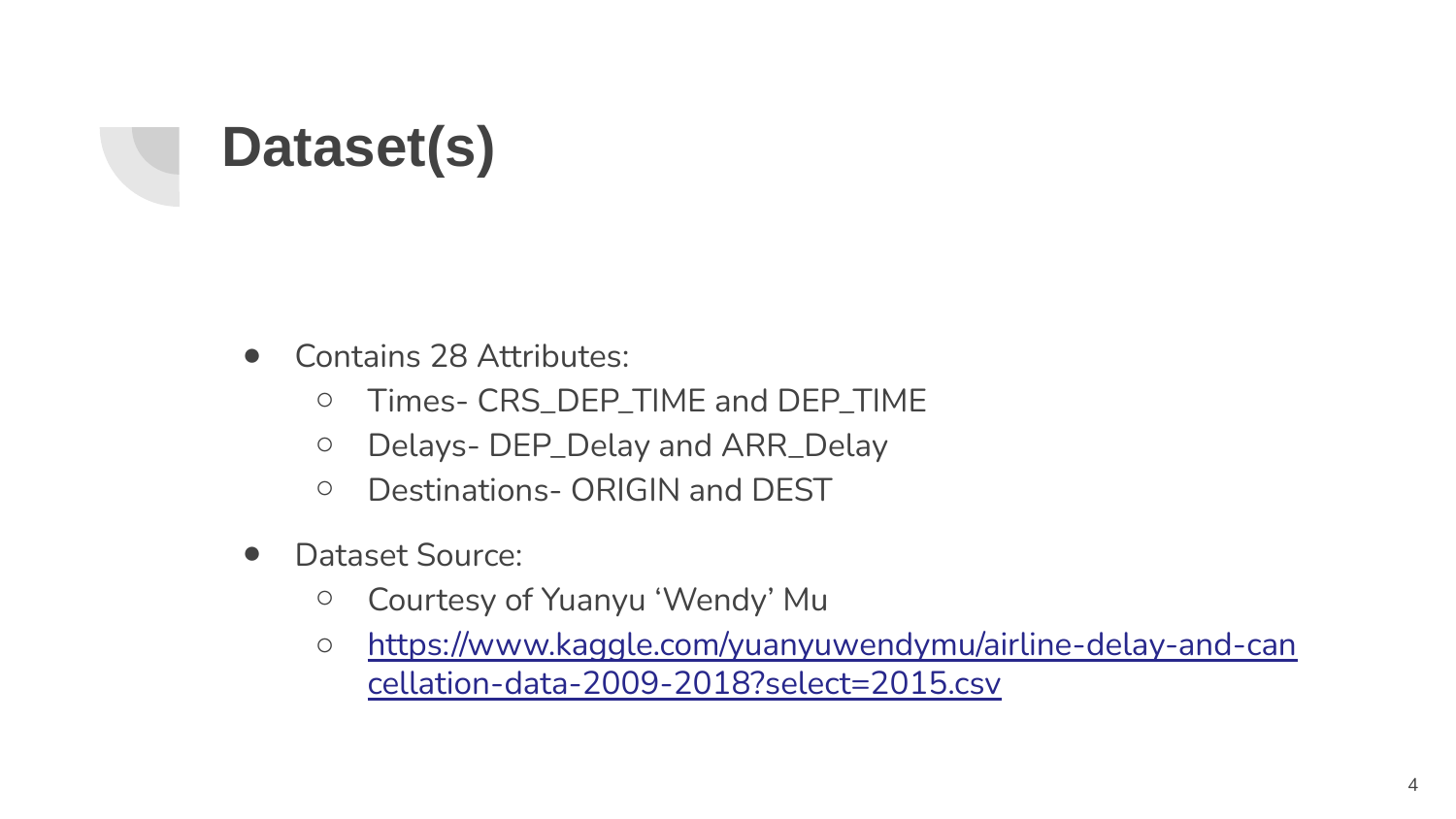

Dataset(s)
Contains 28 Attributes:
Times- CRS_DEP_TIME and DEP_TIME
Delays- DEP_Delay and ARR_Delay
Destinations- ORIGIN and DEST
Dataset Source:
Courtesy of Yuanyu ‘Wendy’ Mu
https://www.kaggle.com/yuanyuwendymu/airline-delay-and-cancellation-data-2009-2018?select=2015.csv

4